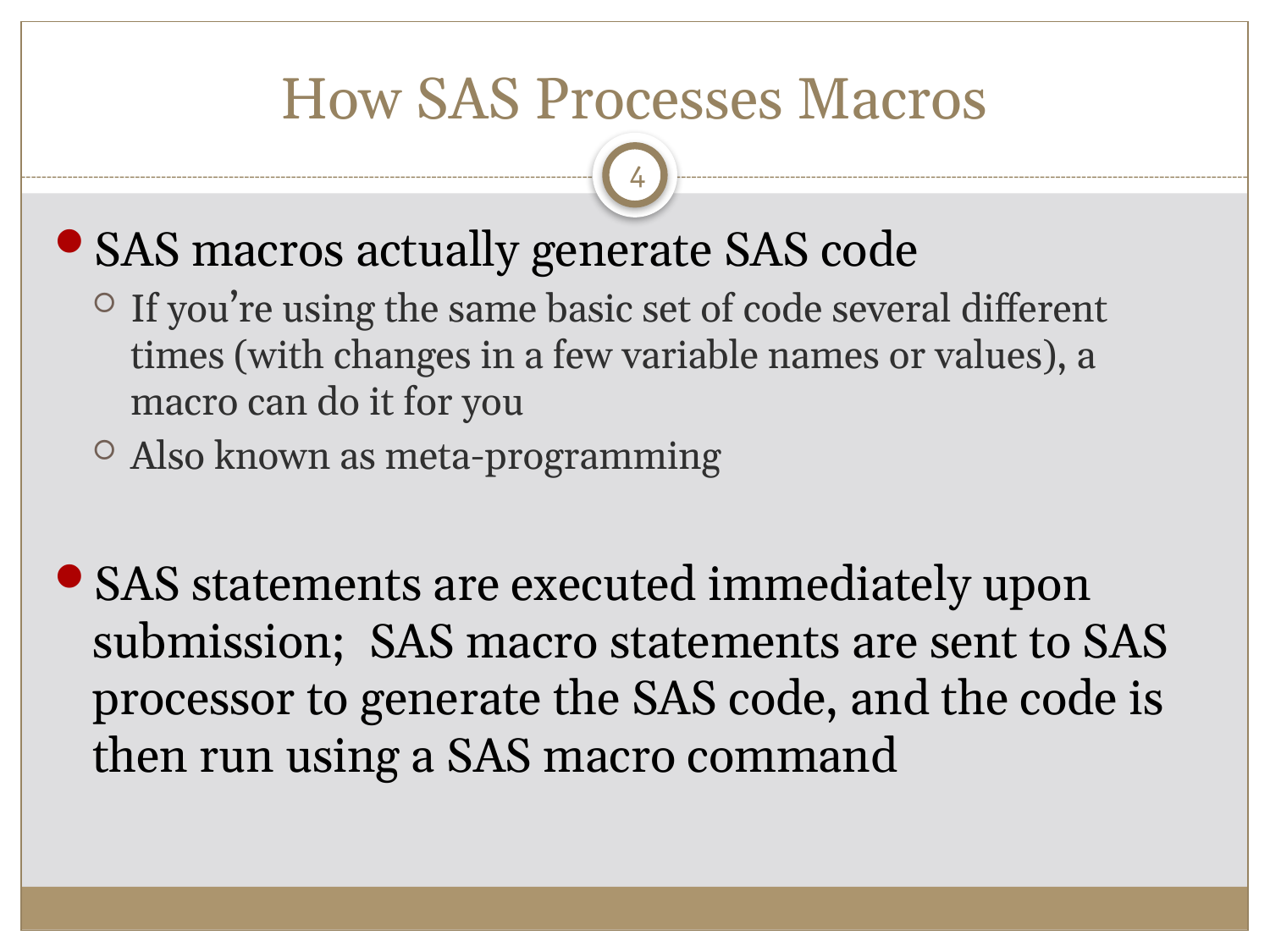

# How SAS Processes Macros
4
SAS macros actually generate SAS code
If you’re using the same basic set of code several different times (with changes in a few variable names or values), a macro can do it for you
Also known as meta-programming

SAS statements are executed immediately upon submission;  SAS macro statements are sent to SAS processor to generate the SAS code, and the code is then run using a SAS macro command